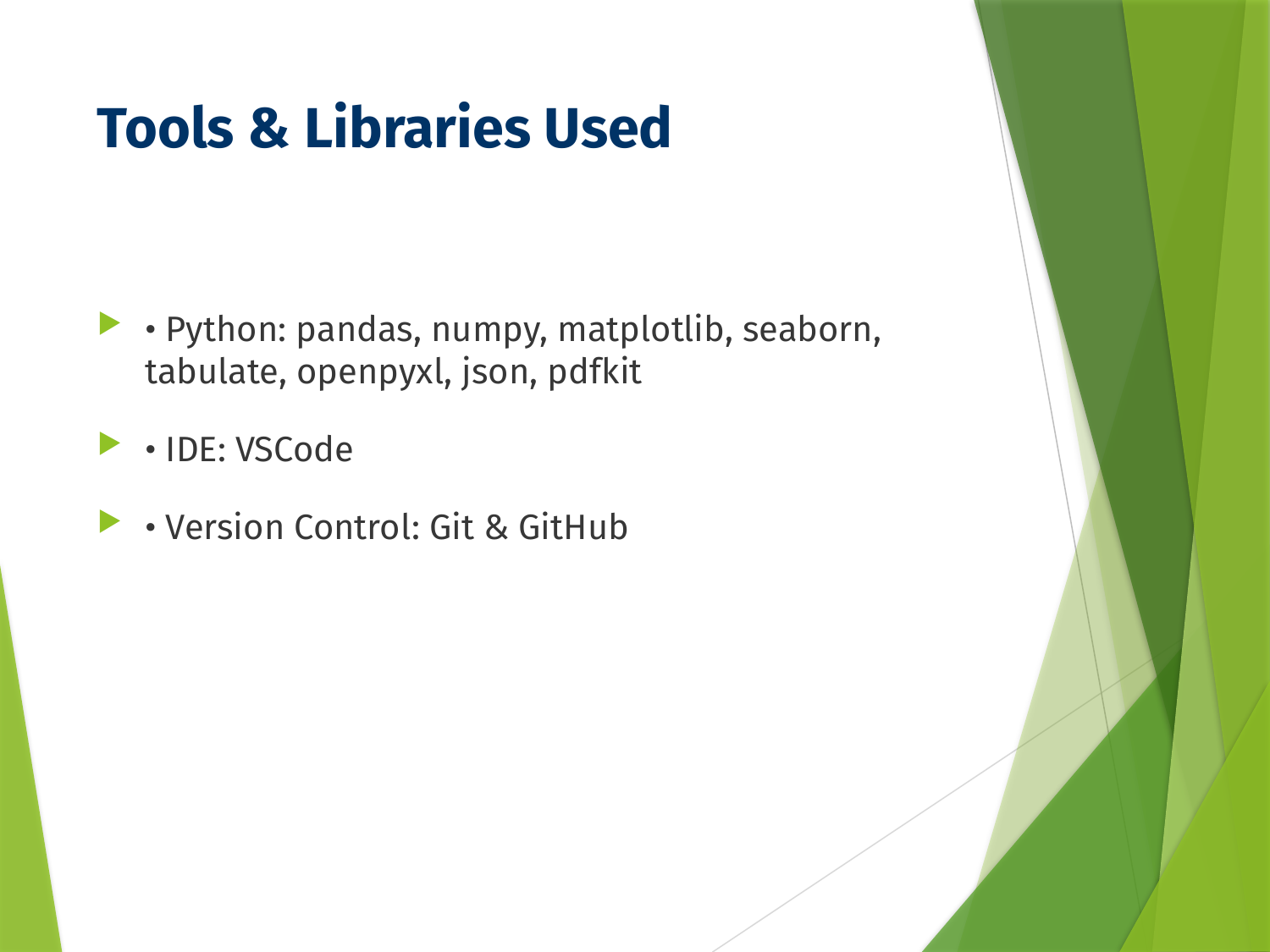

# Tools & Libraries Used
• Python: pandas, numpy, matplotlib, seaborn, tabulate, openpyxl, json, pdfkit
• IDE: VSCode
• Version Control: Git & GitHub